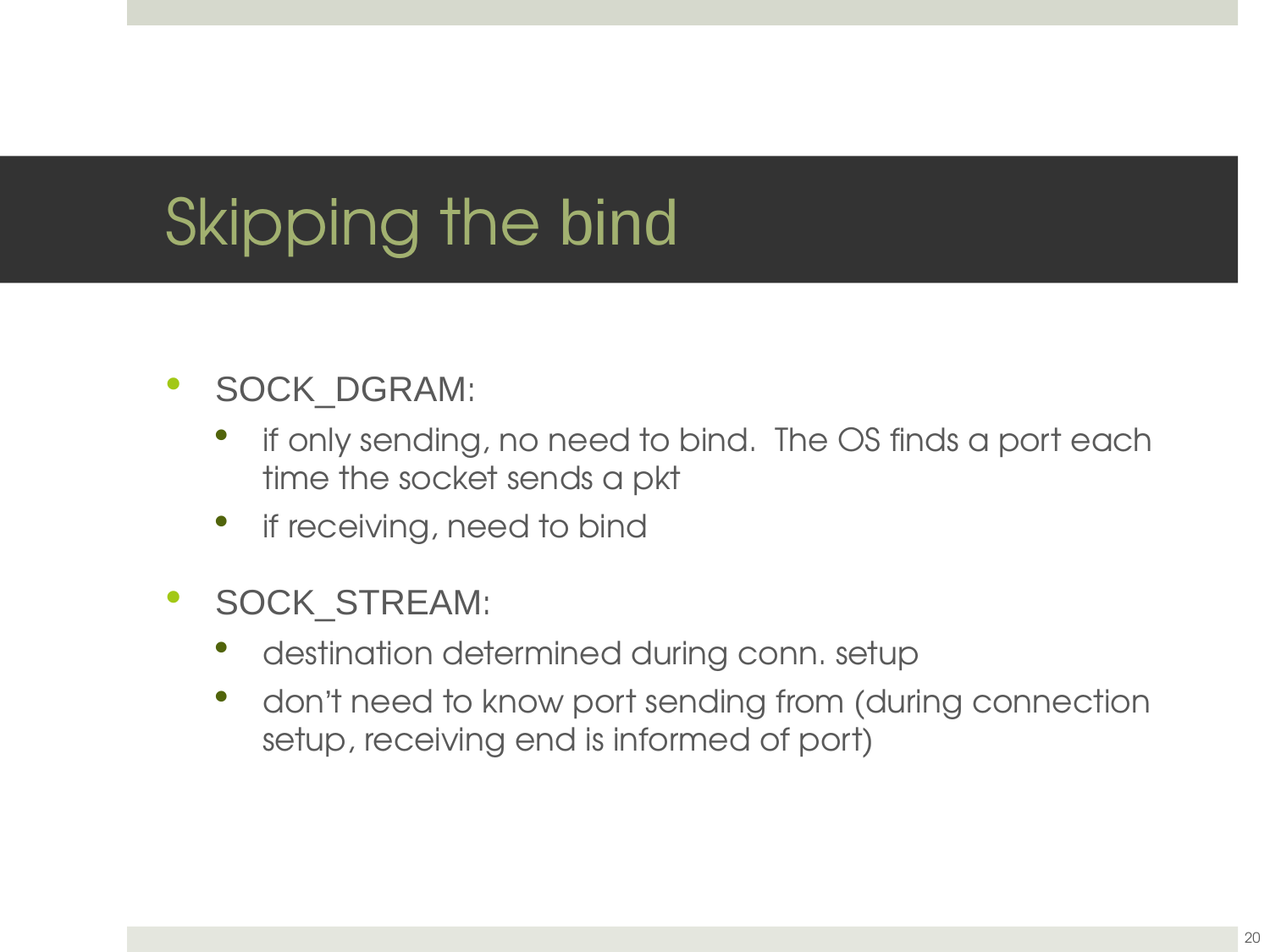

# Skipping the bind
SOCK_DGRAM:
if only sending, no need to bind.  The OS finds a port each time the socket sends a pkt
if receiving, need to bind
SOCK_STREAM:
destination determined during conn. setup
don’t need to know port sending from (during connection setup, receiving end is informed of port)
20